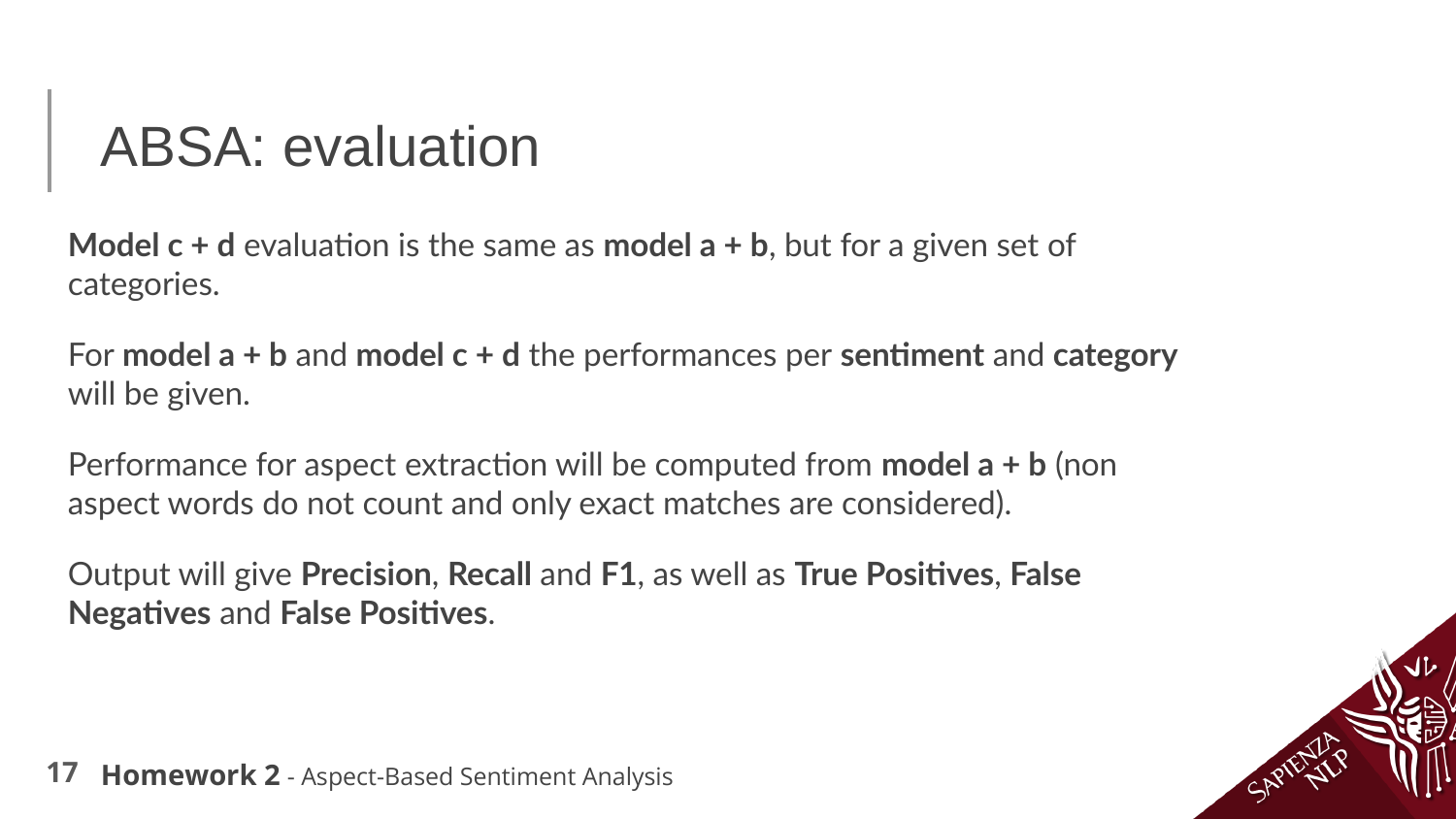

# ABSA: evaluation
Model c + d evaluation is the same as model a + b, but for a given set of categories.
For model a + b and model c + d the performances per sentiment and category will be given.
Performance for aspect extraction will be computed from model a + b (non aspect words do not count and only exact matches are considered).
Output will give Precision, Recall and F1, as well as True Positives, False Negatives and False Positives.

Homework 2 - Aspect-Based Sentiment Analysis